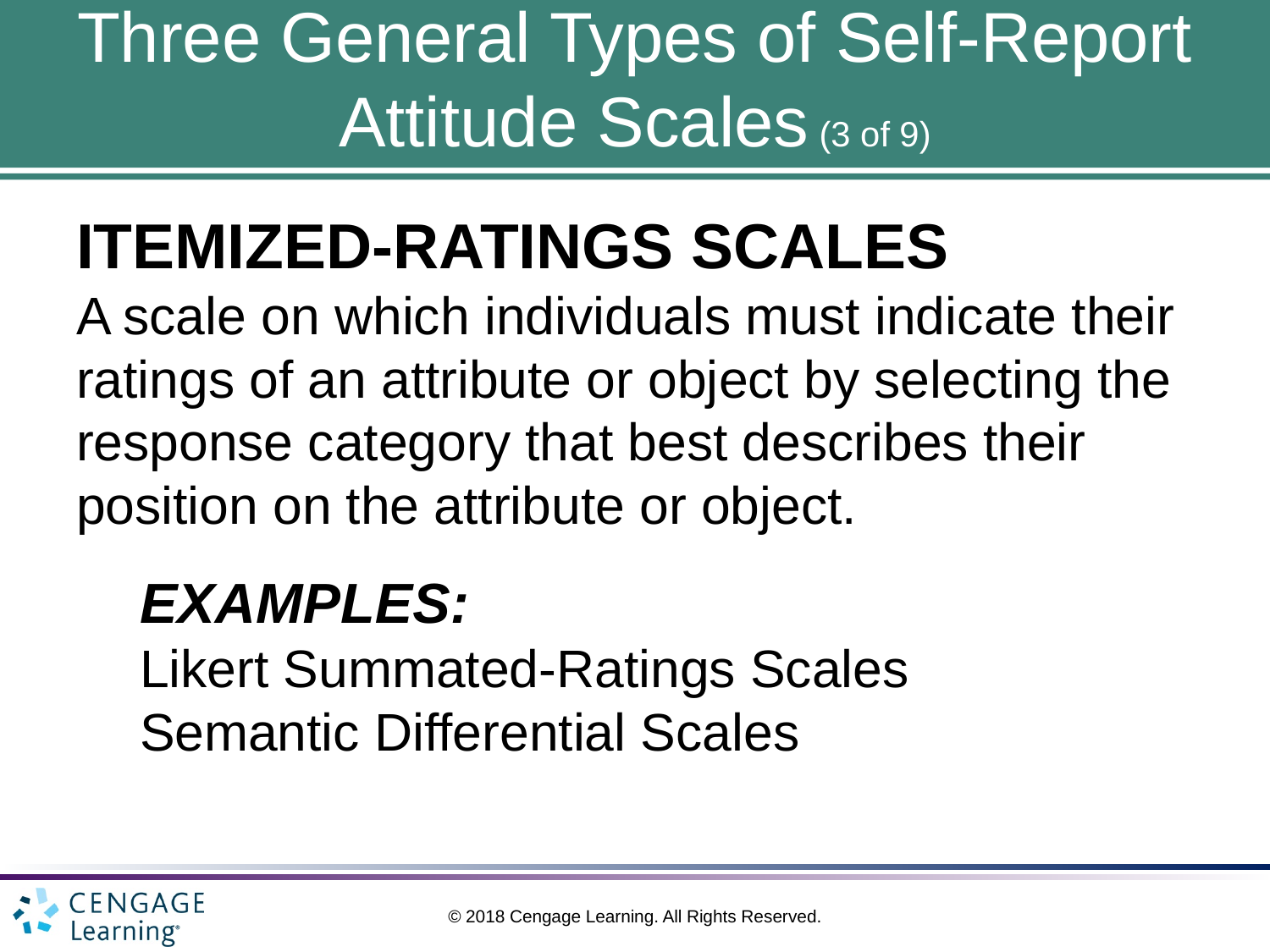

# Three General Types of Self-Report Attitude Scales (3 of 9)
ITEMIZED-RATINGS SCALES
A scale on which individuals must indicate their ratings of an attribute or object by selecting the response category that best describes their position on the attribute or object.
EXAMPLES:
Likert Summated-Ratings Scales
Semantic Differential Scales